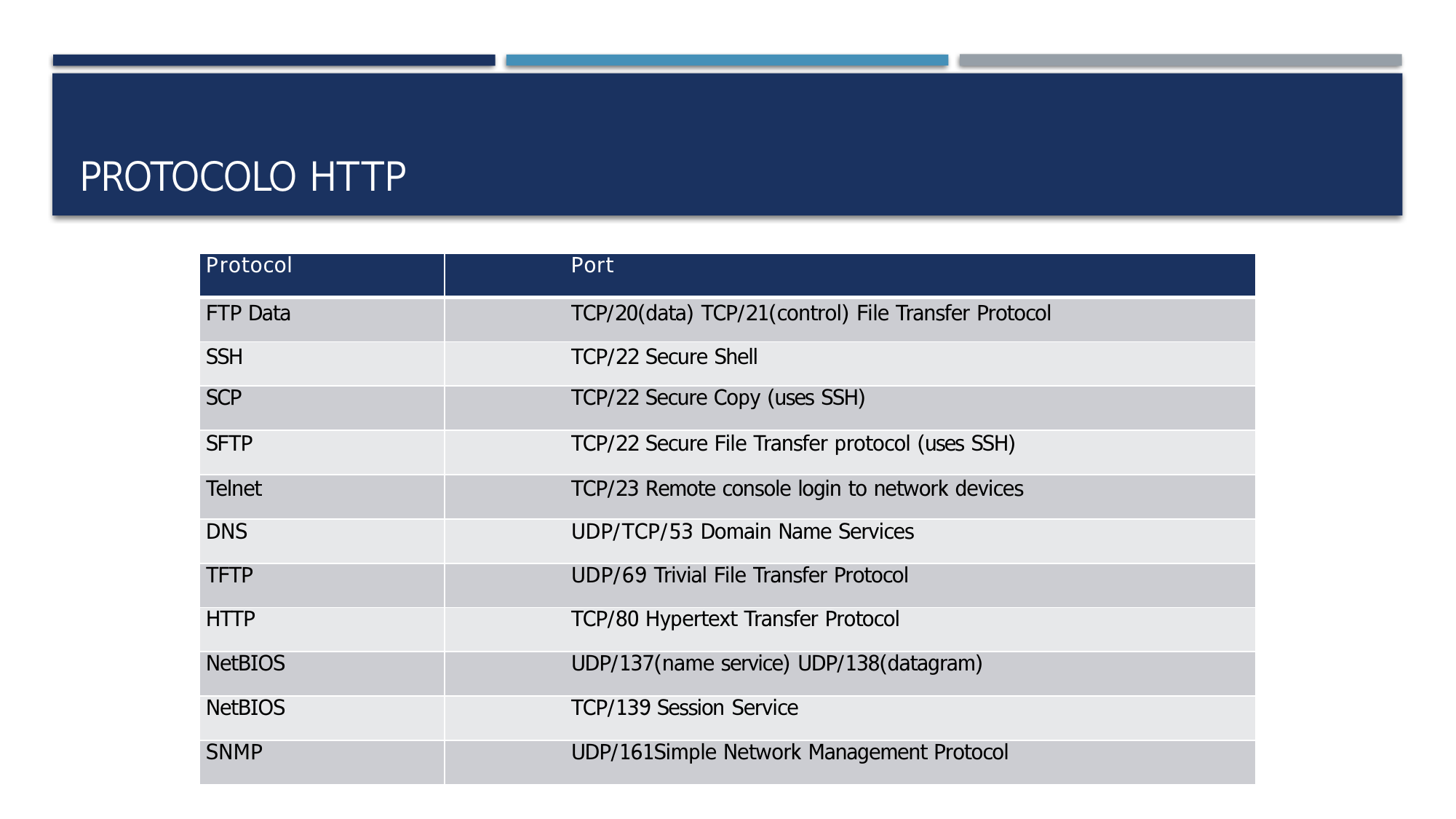

# Protocolo http
| Protocol | Port |
| --- | --- |
| FTP Data | TCP/20(data) TCP/21(control) File Transfer Protocol |
| SSH | TCP/22 Secure Shell |
| SCP | TCP/22 Secure Copy (uses SSH) |
| SFTP | TCP/22 Secure File Transfer protocol (uses SSH) |
| Telnet | TCP/23 Remote console login to network devices |
| DNS | UDP/TCP/53 Domain Name Services |
| TFTP | UDP/69 Trivial File Transfer Protocol |
| HTTP | TCP/80 Hypertext Transfer Protocol |
| NetBIOS | UDP/137(name service) UDP/138(datagram) |
| NetBIOS | TCP/139 Session Service |
| SNMP | UDP/161Simple Network Management Protocol |